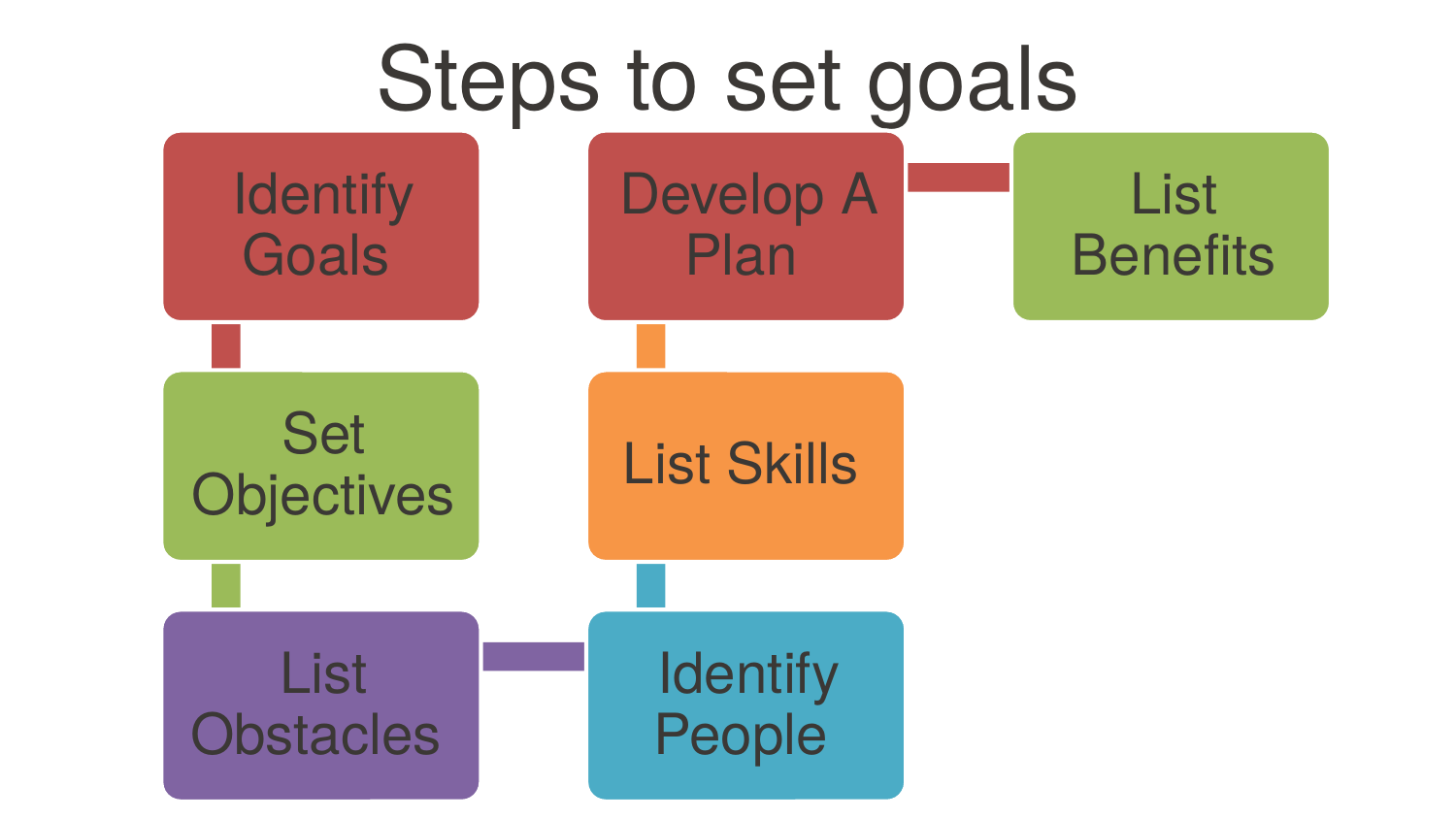

# Steps to set goals
Identify Goals
Set Objectives
List Obstacles
Identify People
List Skills
Develop A Plan
List Benefits